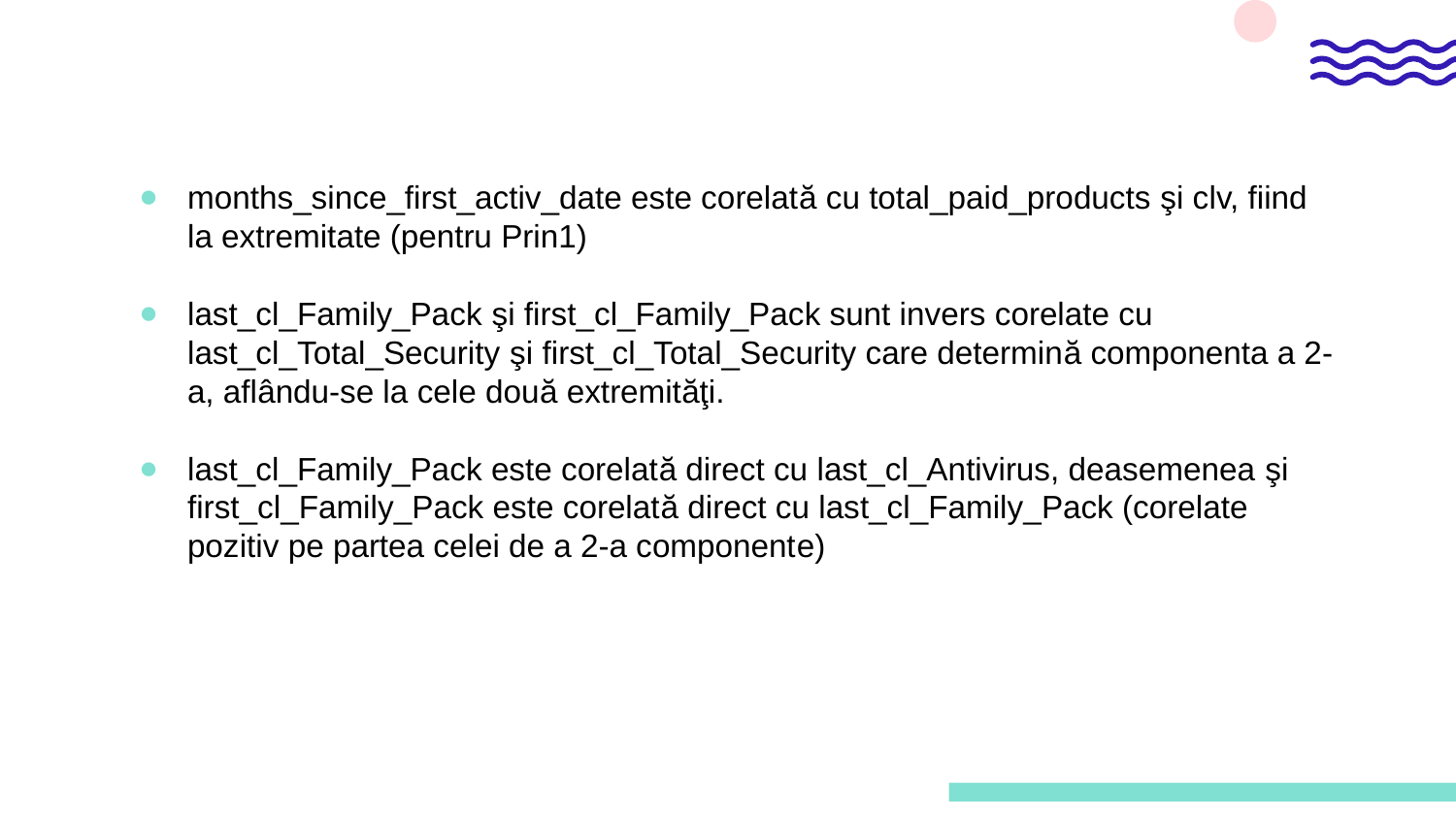

months_since_first_activ_date este corelată cu total_paid_products şi clv, fiind la extremitate (pentru Prin1)

last_cl_Family_Pack şi first_cl_Family_Pack sunt invers corelate cu last_cl_Total_Security şi first_cl_Total_Security care determină componenta a 2-a, aflându-se la cele două extremităţi.

last_cl_Family_Pack este corelată direct cu last_cl_Antivirus, deasemenea şi first_cl_Family_Pack este corelată direct cu last_cl_Family_Pack (corelate pozitiv pe partea celei de a 2-a componente)